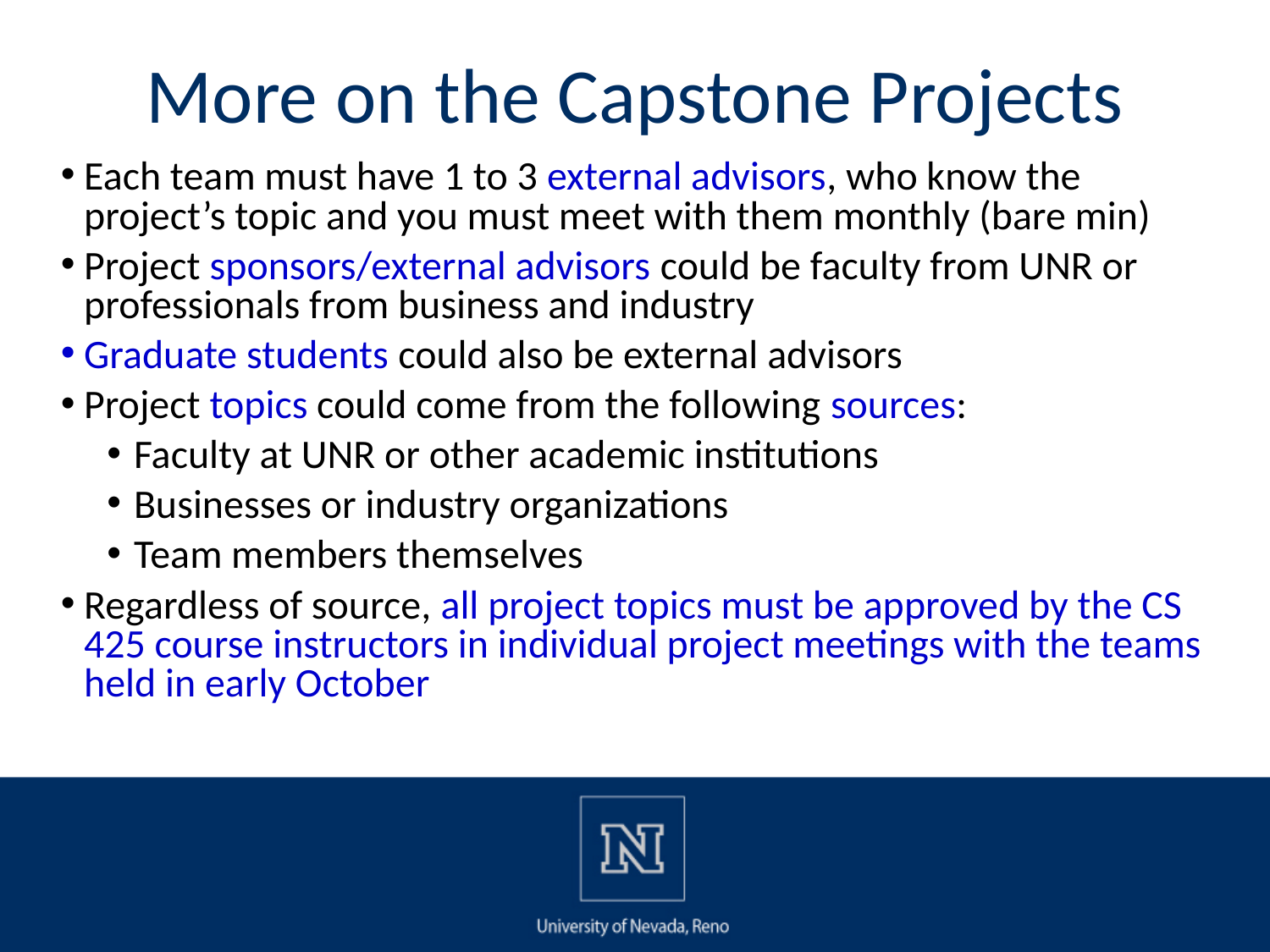

# More on the Capstone Projects
Each team must have 1 to 3 external advisors, who know the project’s topic and you must meet with them monthly (bare min)
Project sponsors/external advisors could be faculty from UNR or professionals from business and industry
Graduate students could also be external advisors
Project topics could come from the following sources:
Faculty at UNR or other academic institutions
Businesses or industry organizations
Team members themselves
Regardless of source, all project topics must be approved by the CS 425 course instructors in individual project meetings with the teams held in early October
16